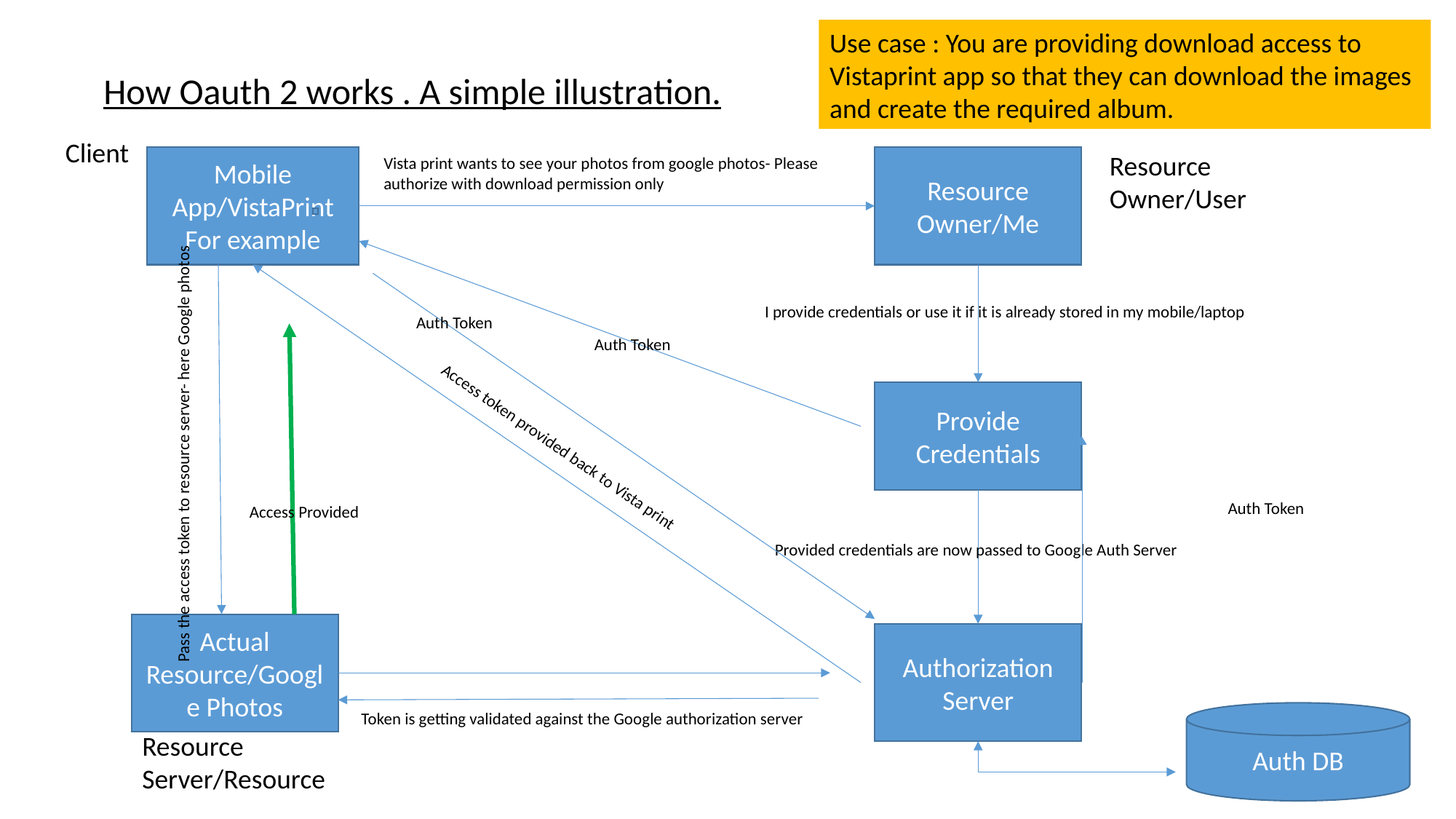

# How Oauth 2 works . A simple illustration.
Use case : You are providing download access to Vistaprint app so that they can download the images and create the required album.
Client
Resource Owner/User
Mobile App/VistaPrint For example
Vista print wants to see your photos from google photos- Please authorize with download permission only
Resource Owner/Me

I provide credentials or use it if it is already stored in my mobile/laptop
Auth Token
Auth Token
Provide Credentials
Pass the access token to resource server- here Google photos
Auth Token
Access Provided
Access token provided back to Vista print
Provided credentials are now passed to Google Auth Server
Actual Resource/Google Photos
Authorization Server
Token is getting validated against the Google authorization server
Auth DB
Resource Server/Resource